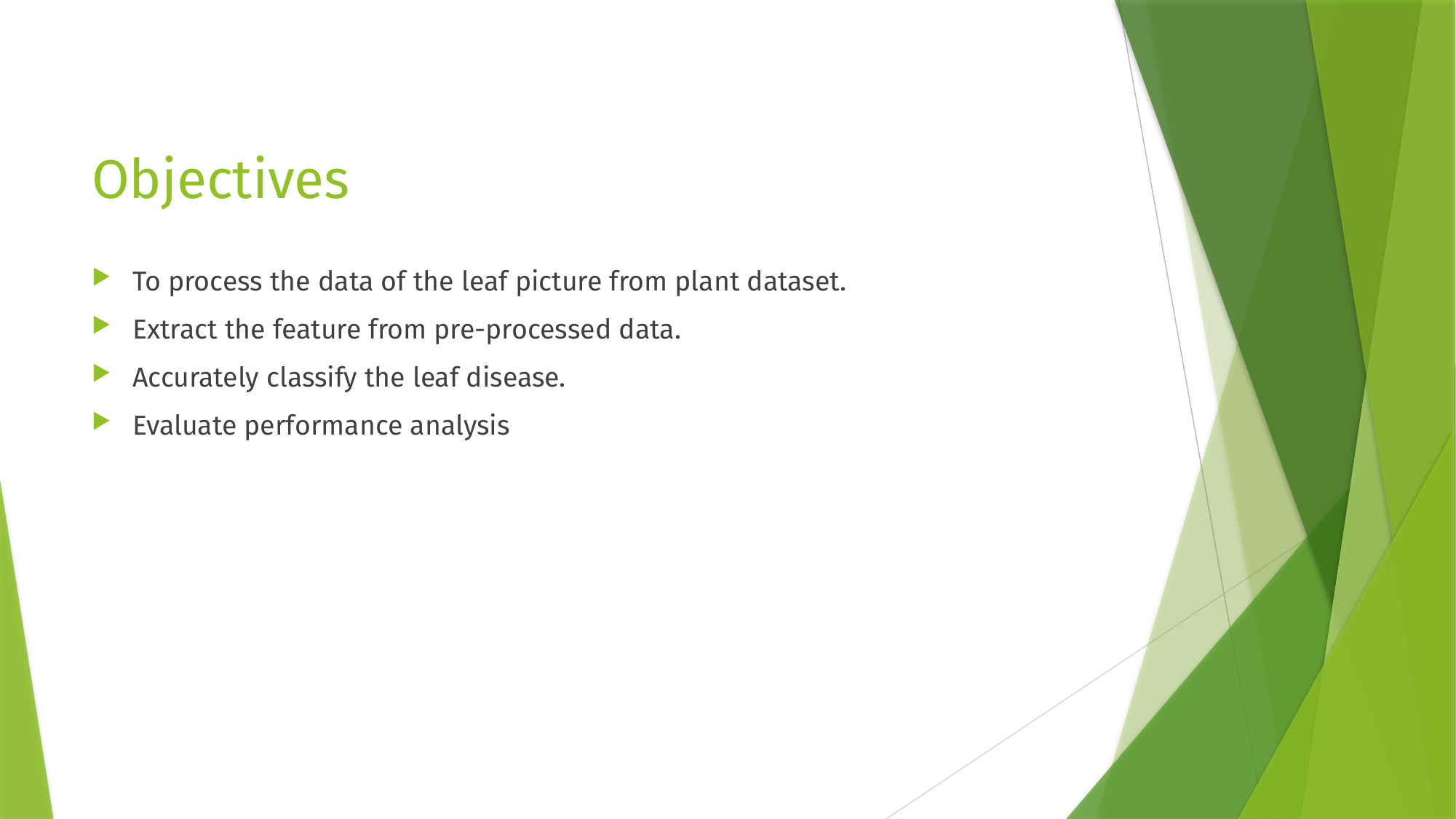

# Objectives
To process the data of the leaf picture from plant dataset.
Extract the feature from pre-processed data.
Accurately classify the leaf disease.
Evaluate performance analysis